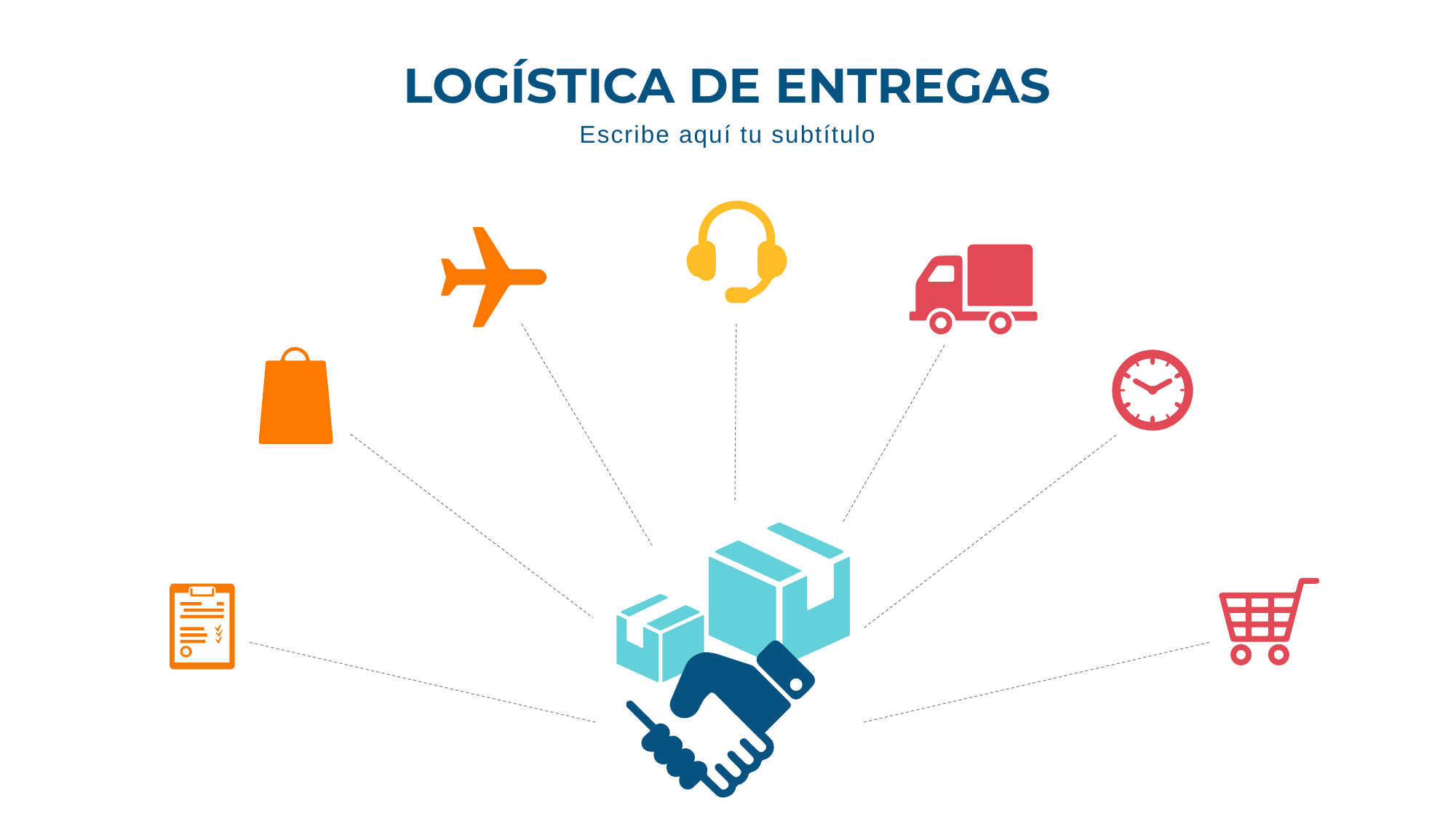

LOGÍSTICA DE ENTREGAS
Escribe aquí tu subtítulo